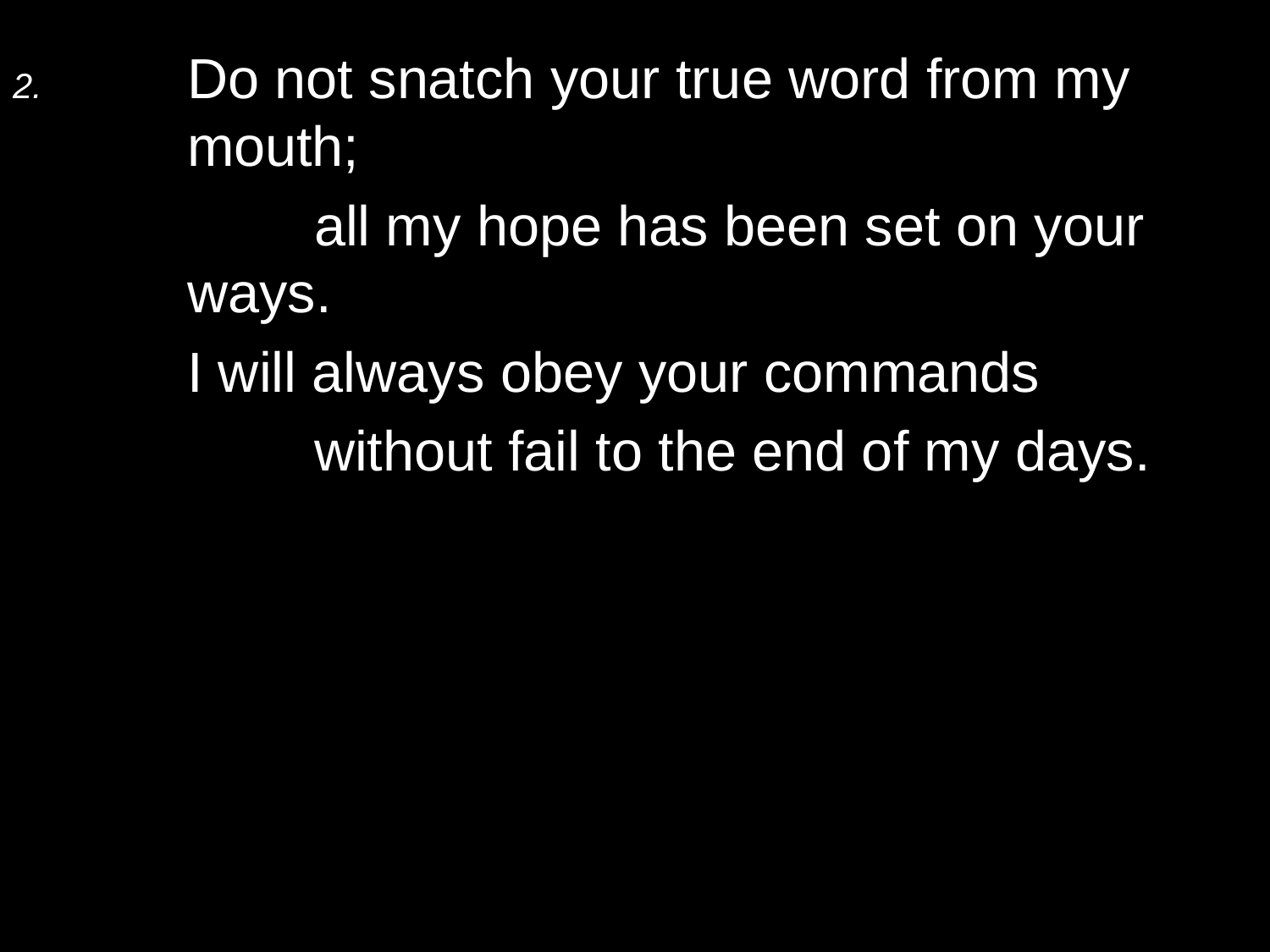

2.	Do not snatch your true word from my mouth;
		all my hope has been set on your ways.
	I will always obey your commands
		without fail to the end of my days.